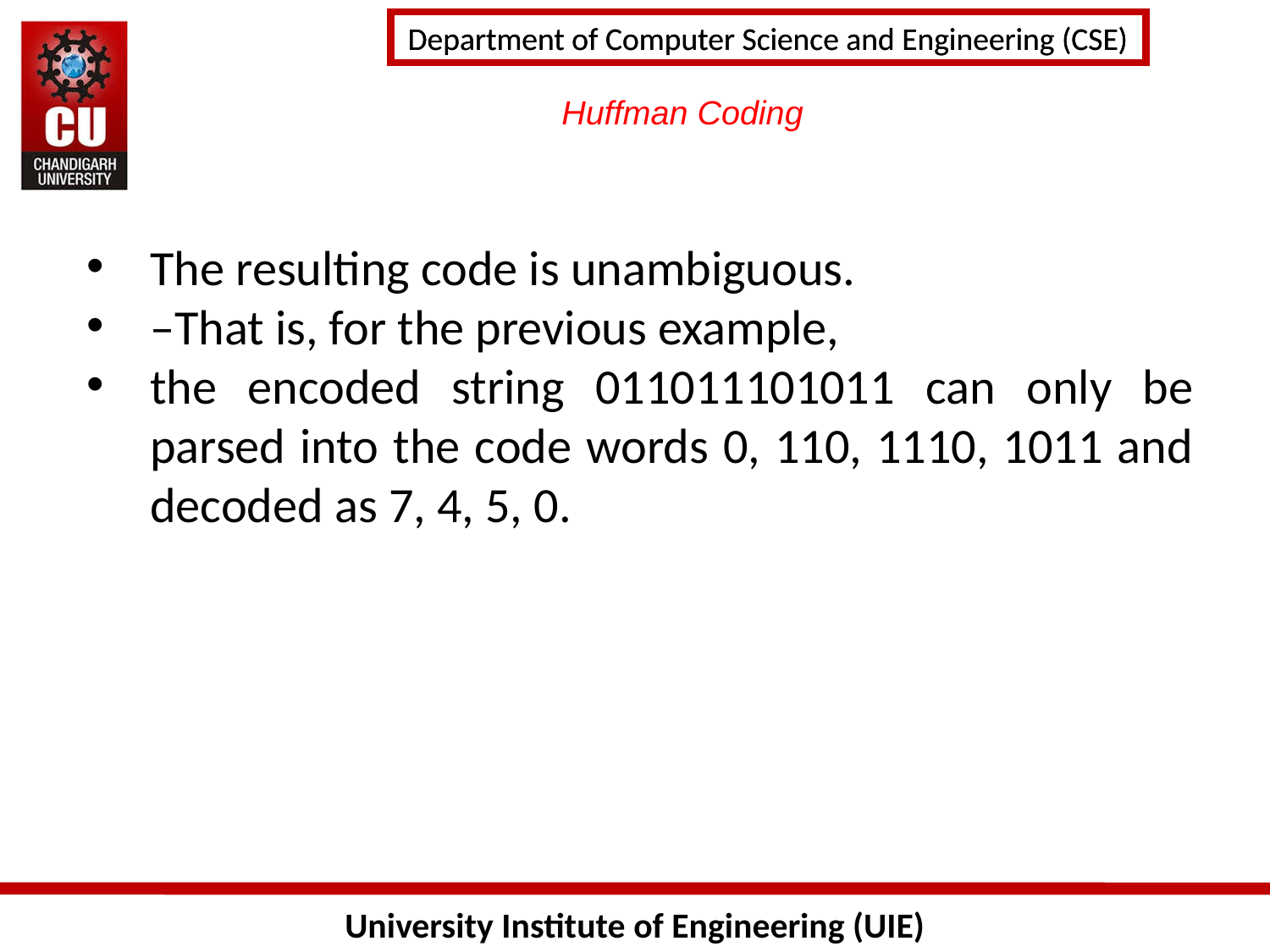

# Huffman Coding

The resulting code is unambiguous.
–That is, for the previous example,
the encoded string 011011101011 can only be parsed into the code words 0, 110, 1110, 1011 and decoded as 7, 4, 5, 0.